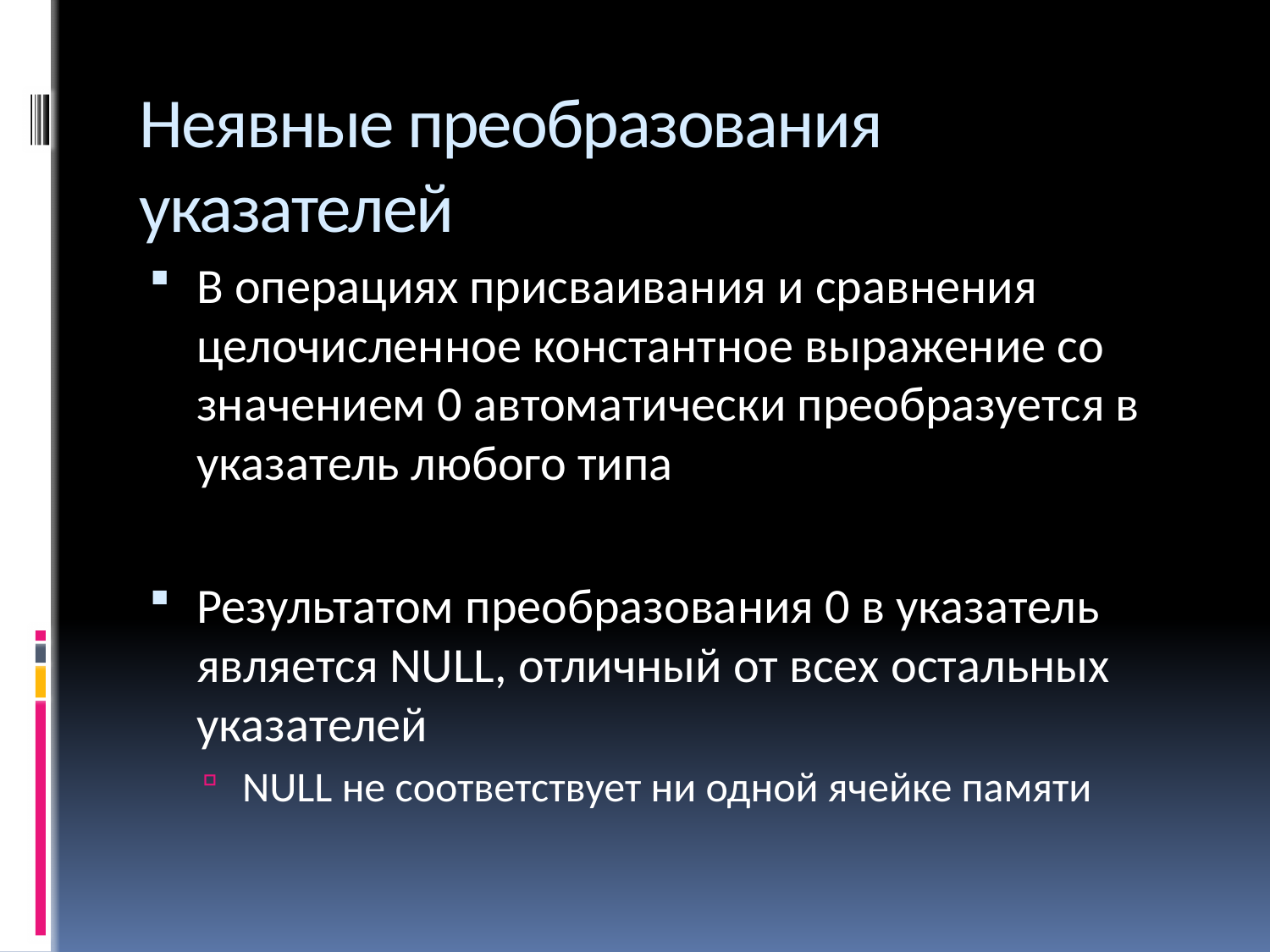

# Неявные преобразования указателей
В операциях присваивания и сравнения целочисленное константное выражение со значением 0 автоматически преобразуется в указатель любого типа

Результатом преобразования 0 в указатель является NULL, отличный от всех остальных указателей
NULL не соответствует ни одной ячейке памяти